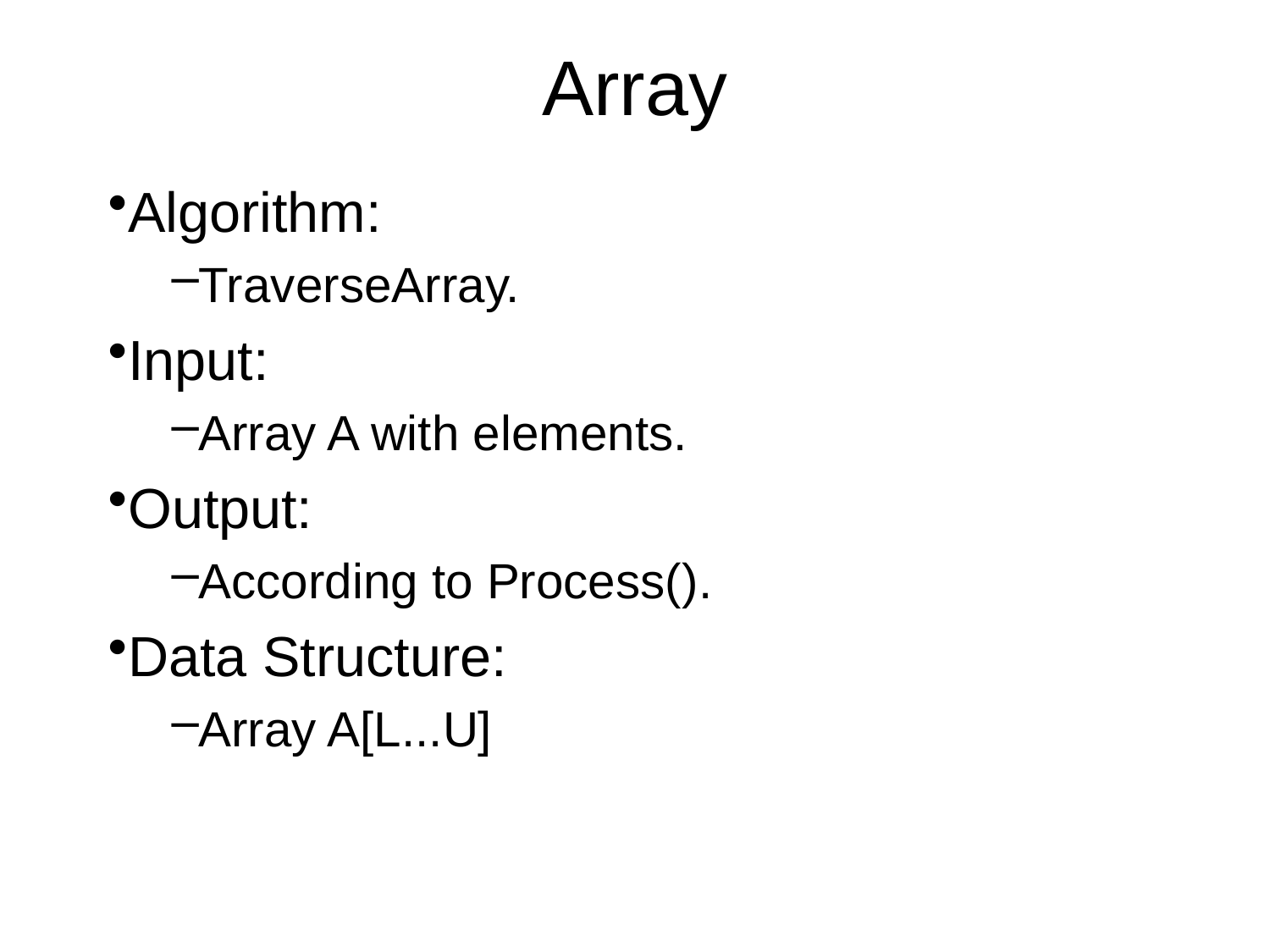

# Array
Algorithm:
TraverseArray.
Input:
Array A with elements.
Output:
According to Process().
Data Structure:
Array A[L...U]